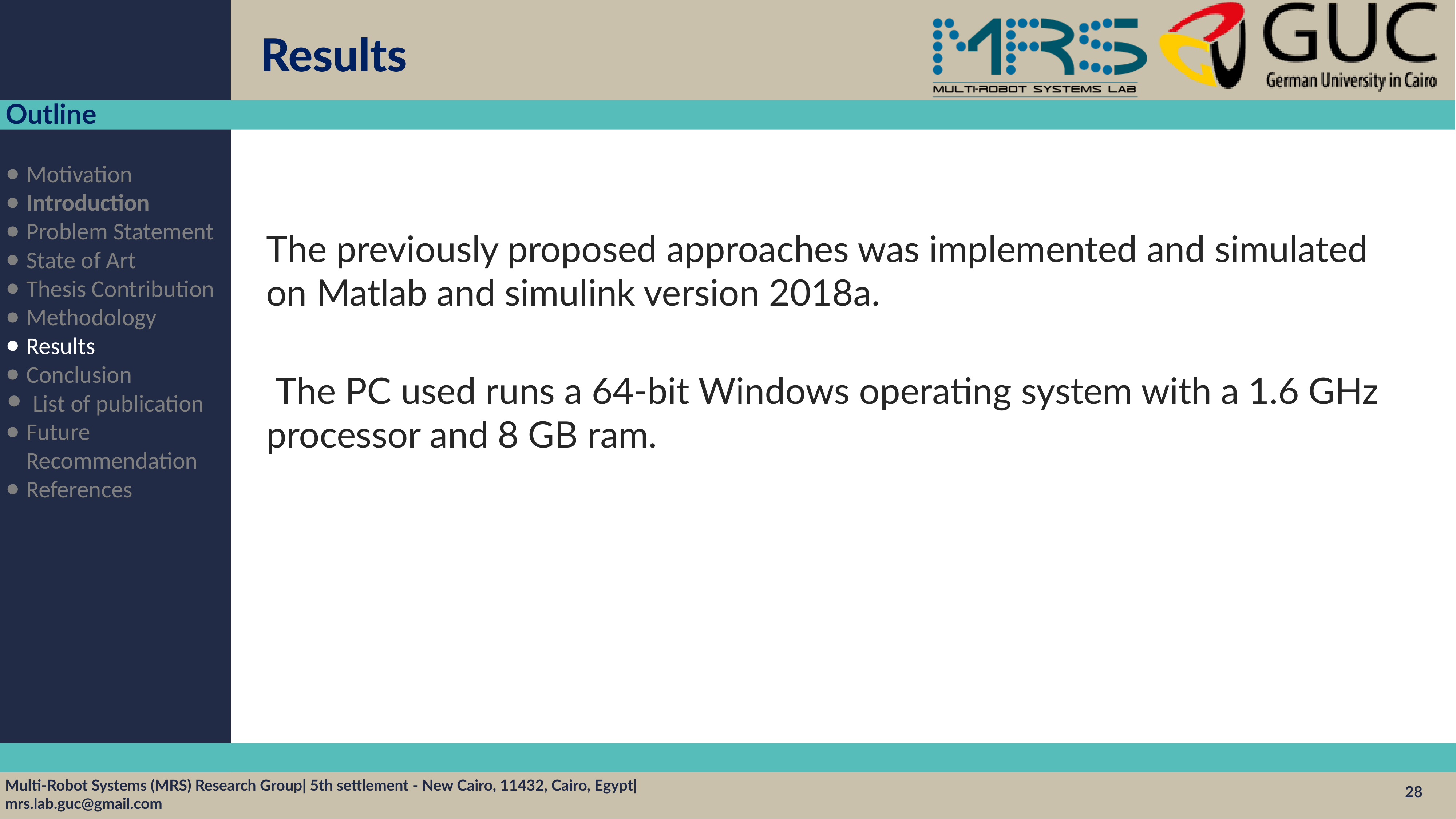

# Results
Outline
Motivation
Introduction
Problem Statement
State of Art
Thesis Contribution
Methodology
Results
Conclusion
List of publication
Future Recommendation
References

The previously proposed approaches was implemented and simulated on Matlab and simulink version 2018a.

 The PC used runs a 64-bit Windows operating system with a 1.6 GHz processor and 8 GB ram.
28